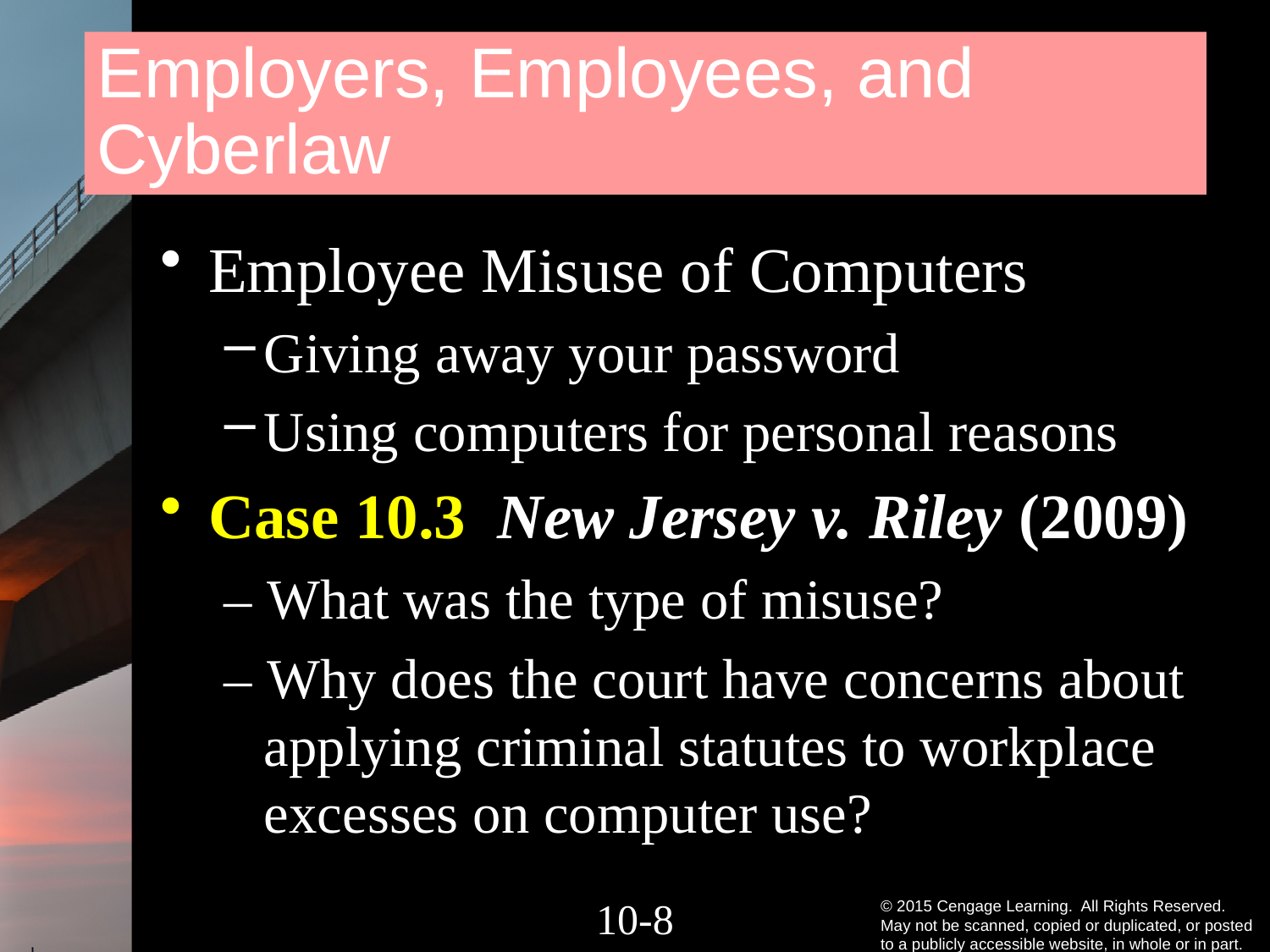

# Employers, Employees, and Cyberlaw
Employee Misuse of Computers
Giving away your password
Using computers for personal reasons
Case 10.3  New Jersey v. Riley (2009)
– What was the type of misuse?
– Why does the court have concerns about applying criminal statutes to workplace excesses on computer use?
10-8